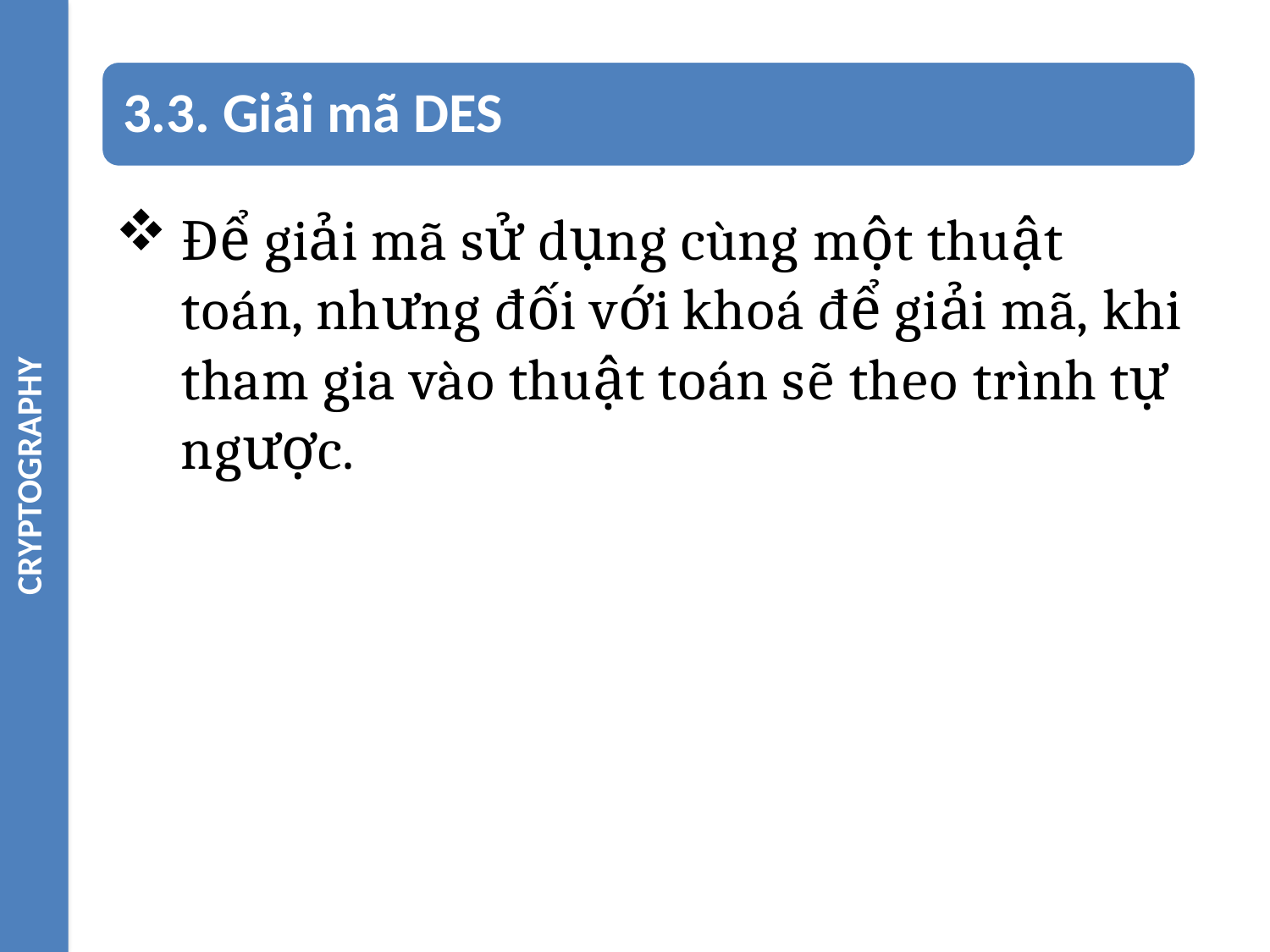

CRYPTOGRAPHY
3.3. Giải mã DES
Để giải mã sử dụng cùng một thuật toán, nhưng đối với khoá để giải mã, khi tham gia vào thuật toán sẽ theo trình tự ngược.